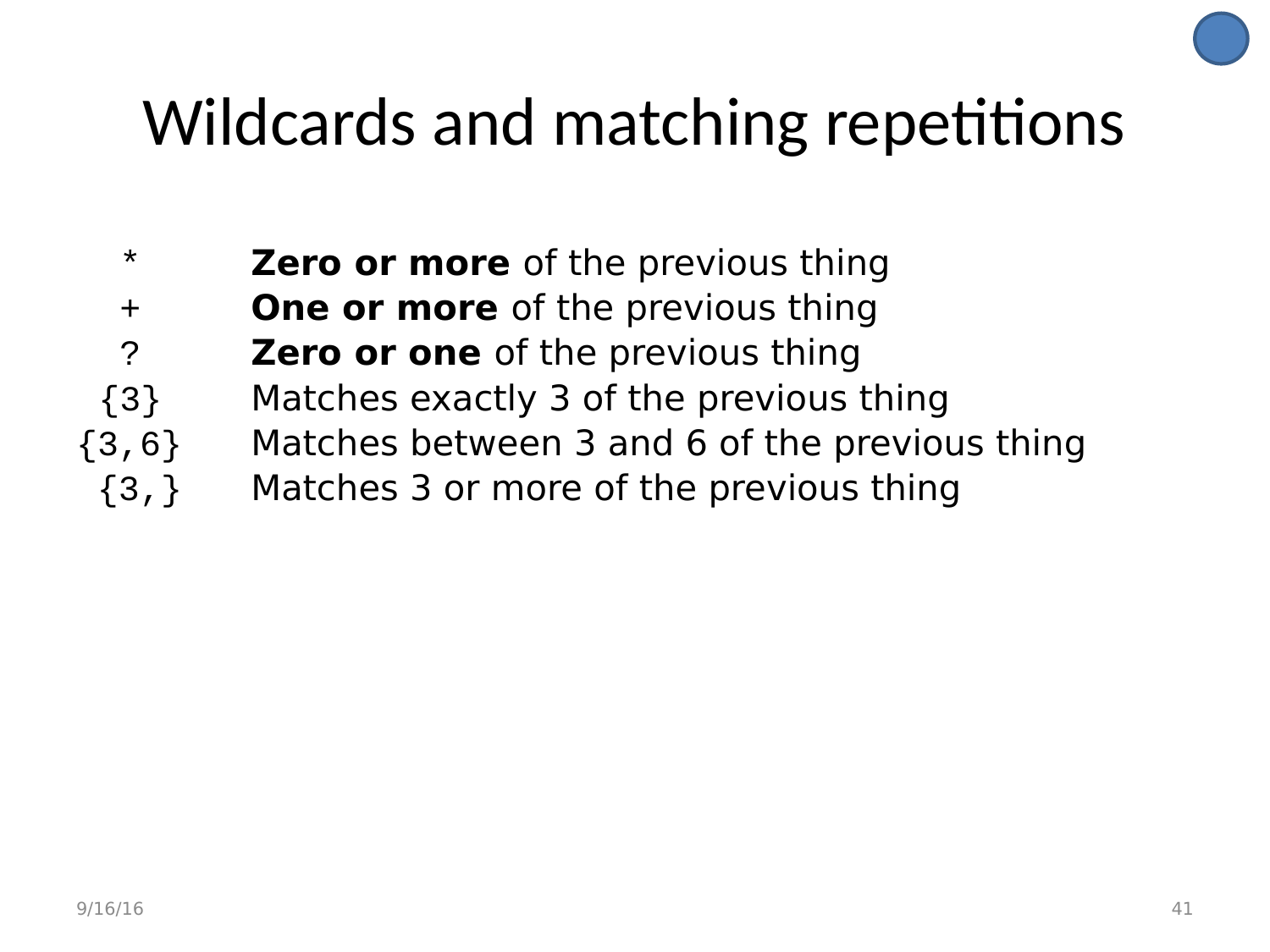

# Wildcards and matching repetitions
   * 	Zero or more of the previous thing
   +	One or more of the previous thing
   ?	Zero or one of the previous thing
  {3}	Matches exactly 3 of the previous thing
{3,6}	Matches between 3 and 6 of the previous thing
 {3,}	Matches 3 or more of the previous thing

9/16/16
41